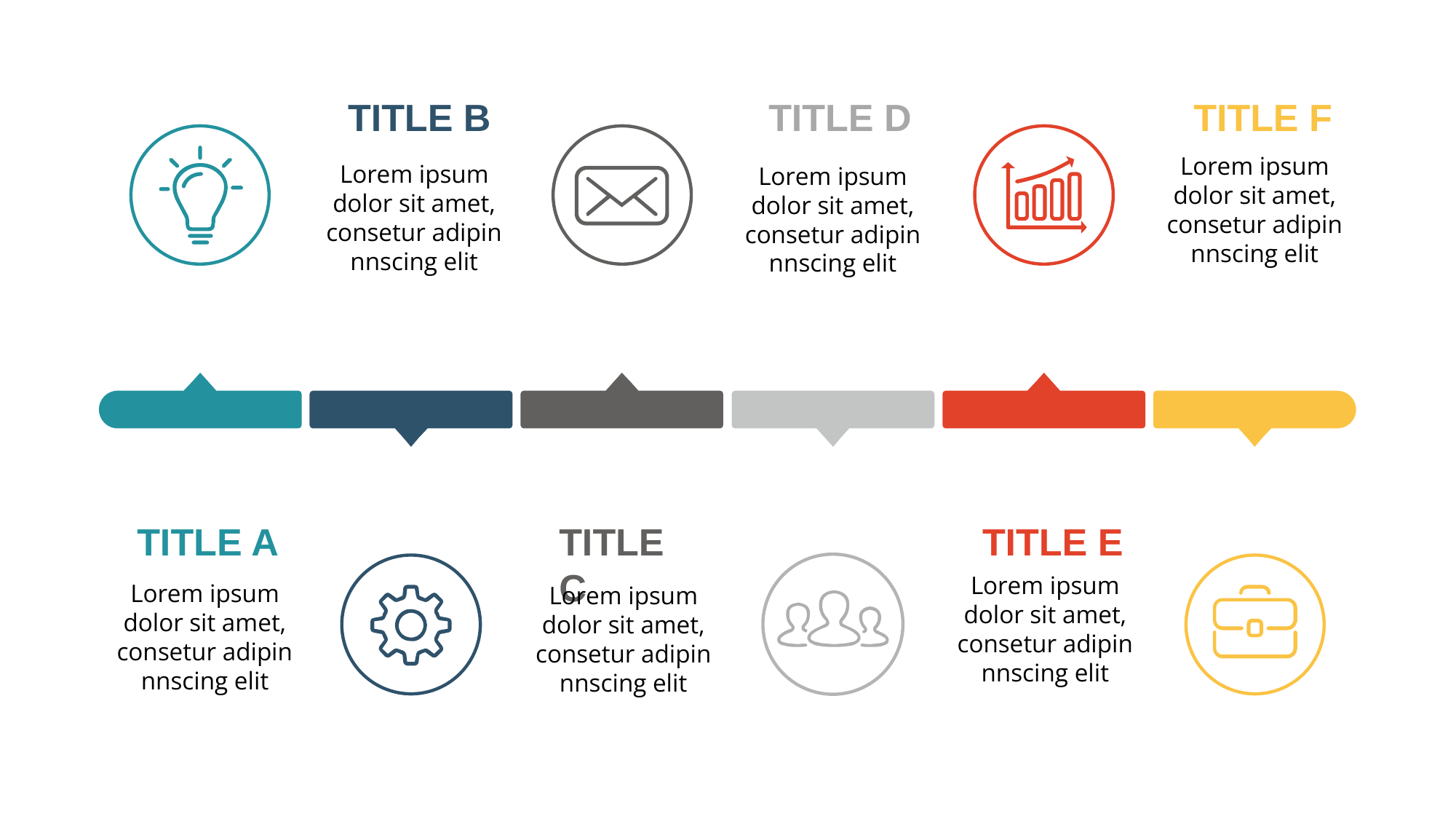

TITLE B
TITLE D
TITLE F

Lorem ipsum dolor sit amet, consetur adipin nnscing elit
Lorem ipsum dolor sit amet, consetur adipin nnscing elit
Lorem ipsum dolor sit amet, consetur adipin nnscing elit

TITLE A
TITLE C
TITLE E

Lorem ipsum dolor sit amet, consetur adipin nnscing elit
Lorem ipsum dolor sit amet, consetur adipin nnscing elit
Lorem ipsum dolor sit amet, consetur adipin nnscing elit